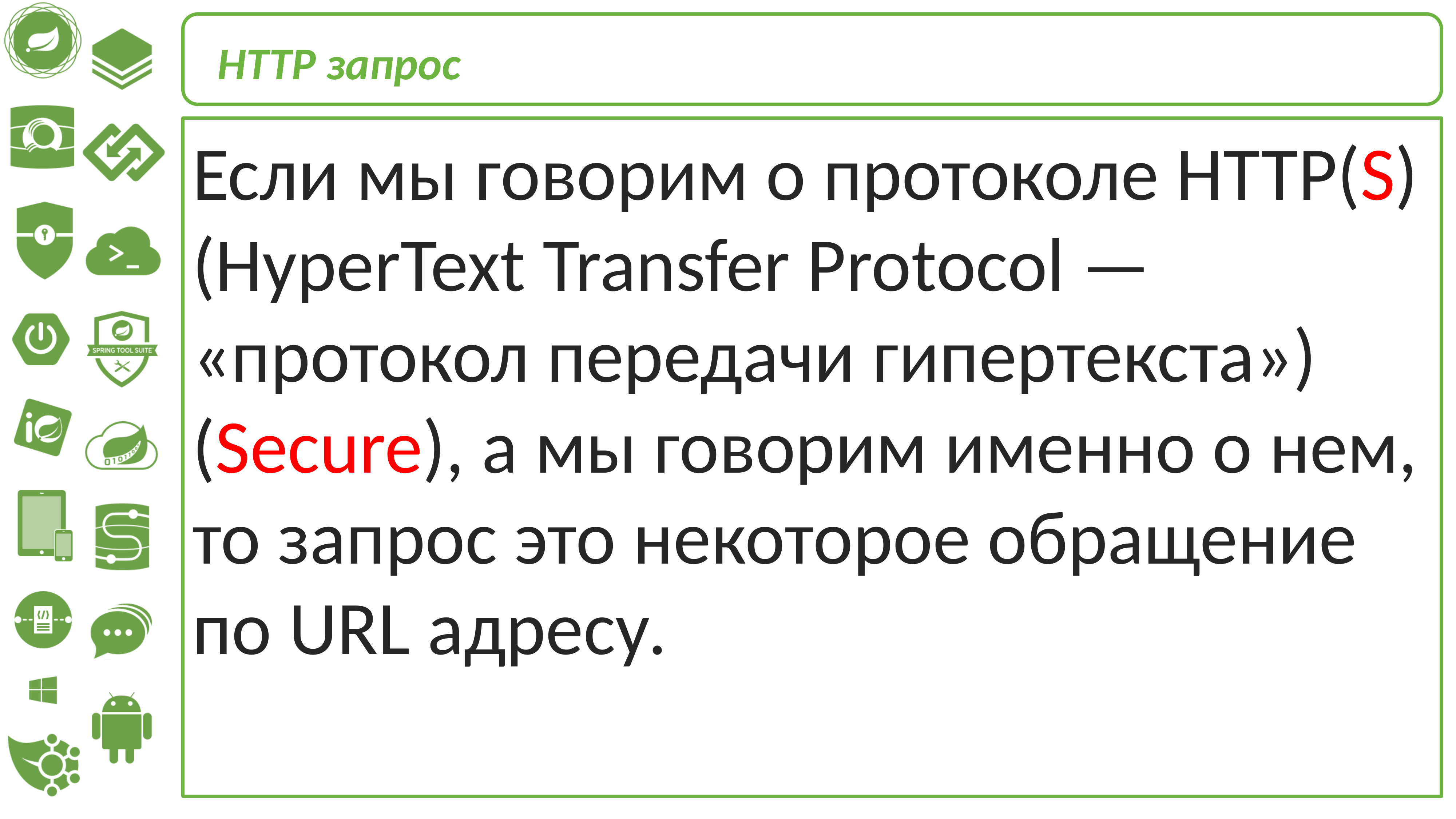

HTTP запрос
Если мы говорим о протоколе HTTP(S) (HyperText Transfer Protocol — «протокол передачи гипертекста») (Secure), а мы говорим именно о нем, то запрос это некоторое обращение по URL адресу.